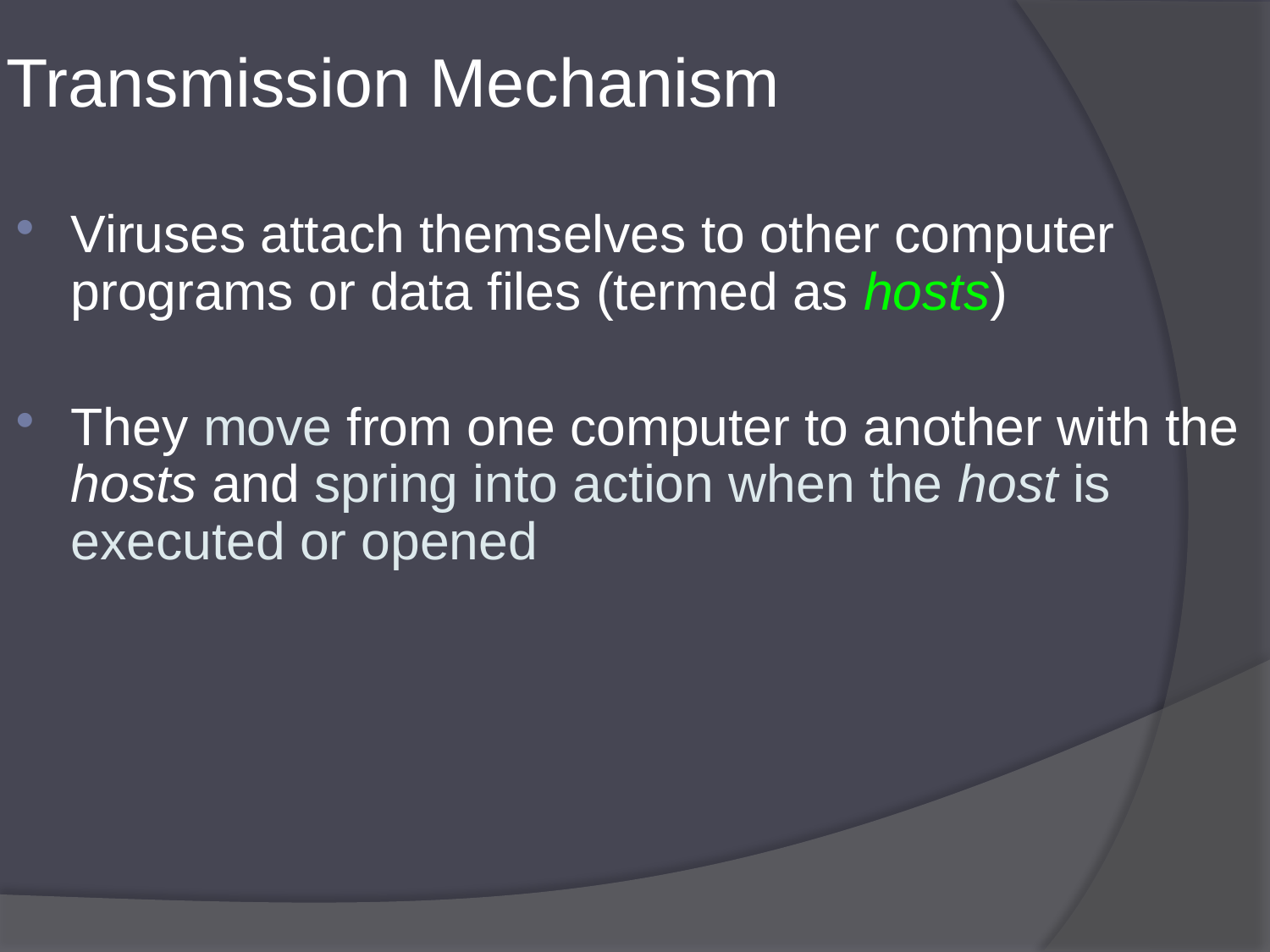

# Transmission Mechanism

Viruses attach themselves to other computer programs or data files (termed as hosts)

They move from one computer to another with the hosts and spring into action when the host is executed or opened